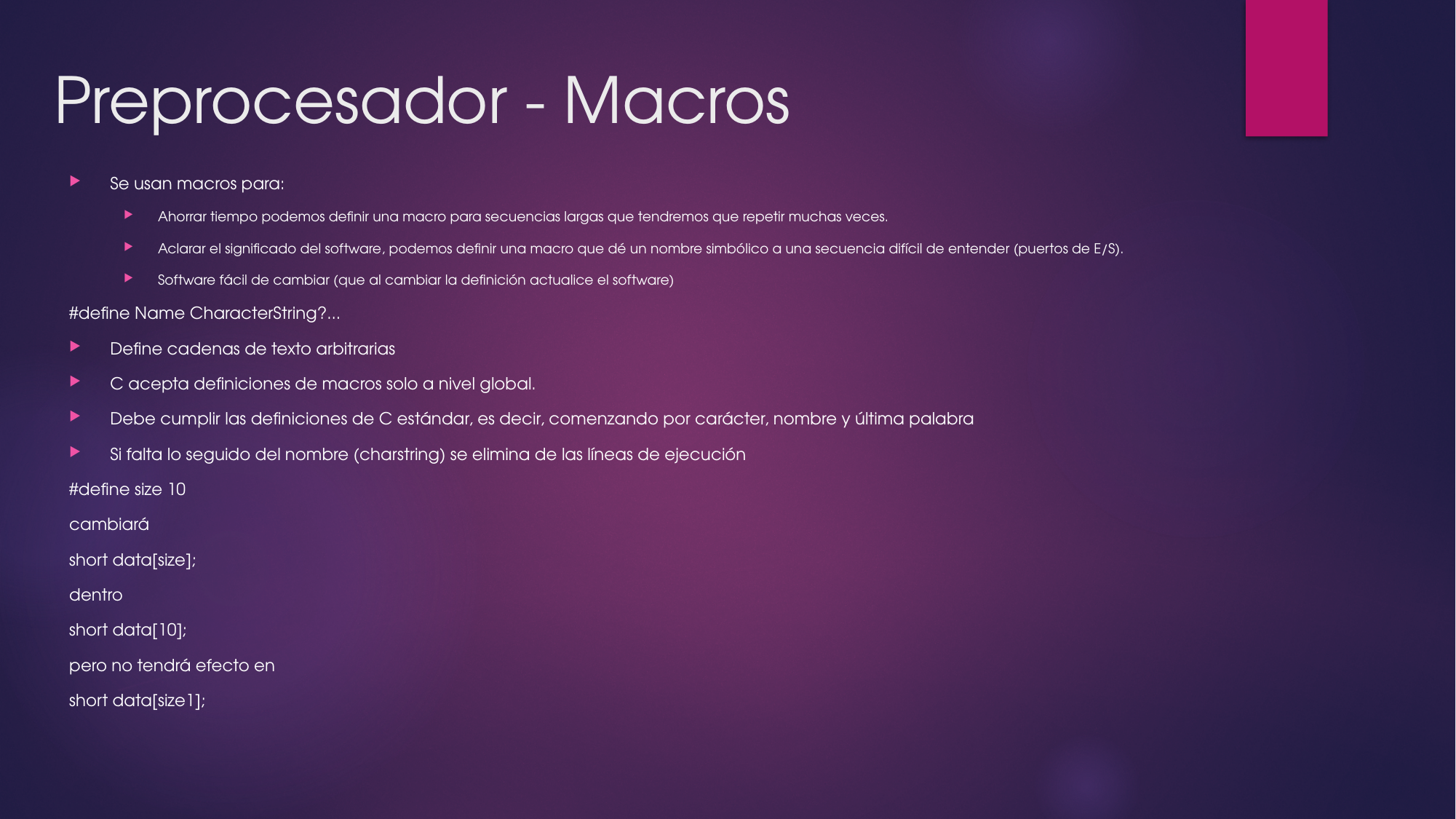

# Preprocesador - Macros
Se usan macros para:
Ahorrar tiempo podemos definir una macro para secuencias largas que tendremos que repetir muchas veces.
Aclarar el significado del software, podemos definir una macro que dé un nombre simbólico a una secuencia difícil de entender (puertos de E/S).
Software fácil de cambiar (que al cambiar la definición actualice el software)
#define Name CharacterString?...
Define cadenas de texto arbitrarias
C acepta definiciones de macros solo a nivel global.
Debe cumplir las definiciones de C estándar, es decir, comenzando por carácter, nombre y última palabra
Si falta lo seguido del nombre (charstring) se elimina de las líneas de ejecución
#define size 10
cambiará
short data[size];
dentro
short data[10];
pero no tendrá efecto en
short data[size1];